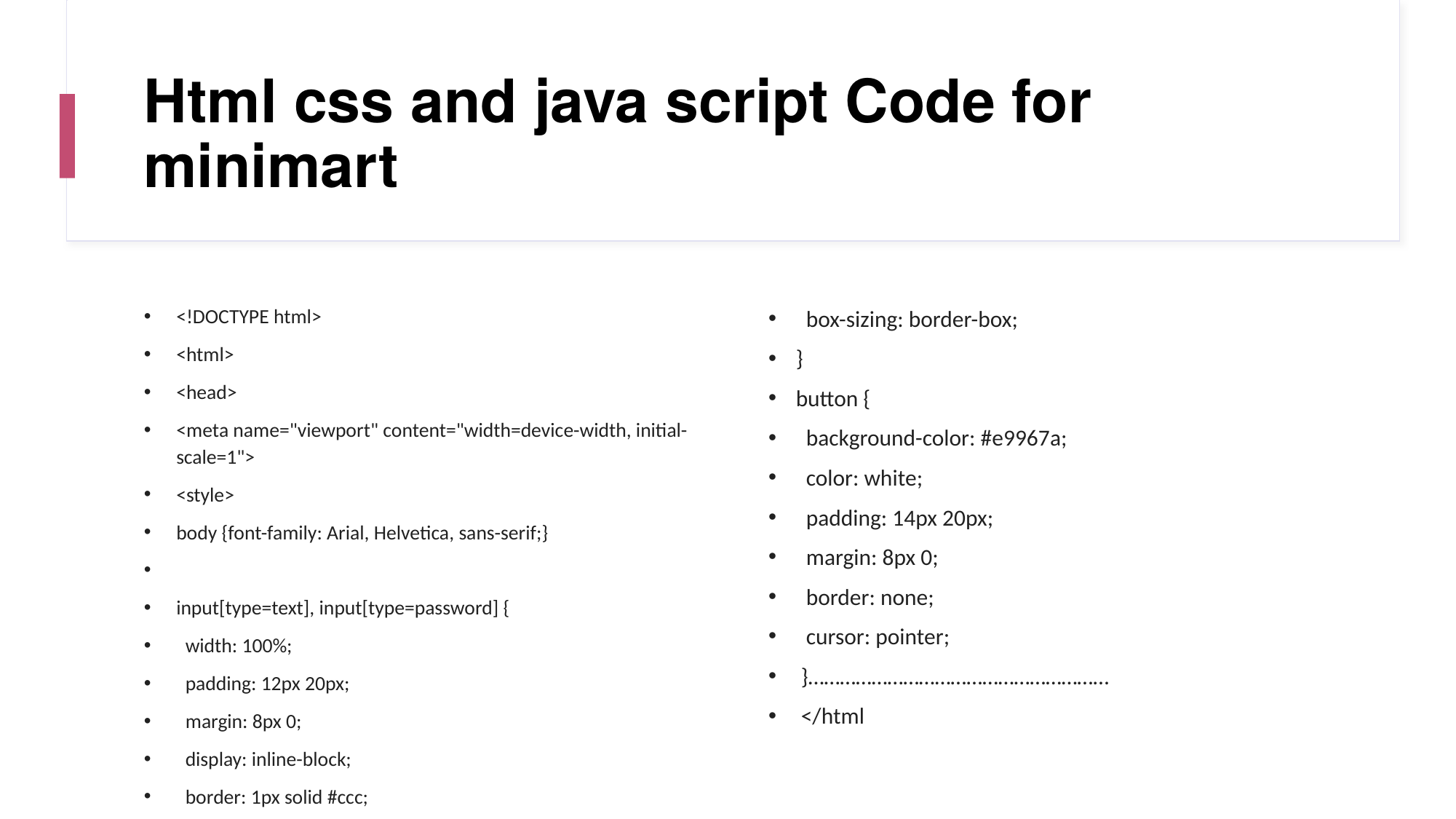

# Html css and java script Code for minimart
<!DOCTYPE html>
<html>
<head>
<meta name="viewport" content="width=device-width, initial-scale=1">
<style>
body {font-family: Arial, Helvetica, sans-serif;}

input[type=text], input[type=password] {
  width: 100%;
  padding: 12px 20px;
  margin: 8px 0;
  display: inline-block;
  border: 1px solid #ccc;

  box-sizing: border-box;
}
button {
  background-color: #e9967a;
  color: white;
  padding: 14px 20px;
  margin: 8px 0;
  border: none;
  cursor: pointer;
 }…………………………………………………
 </html